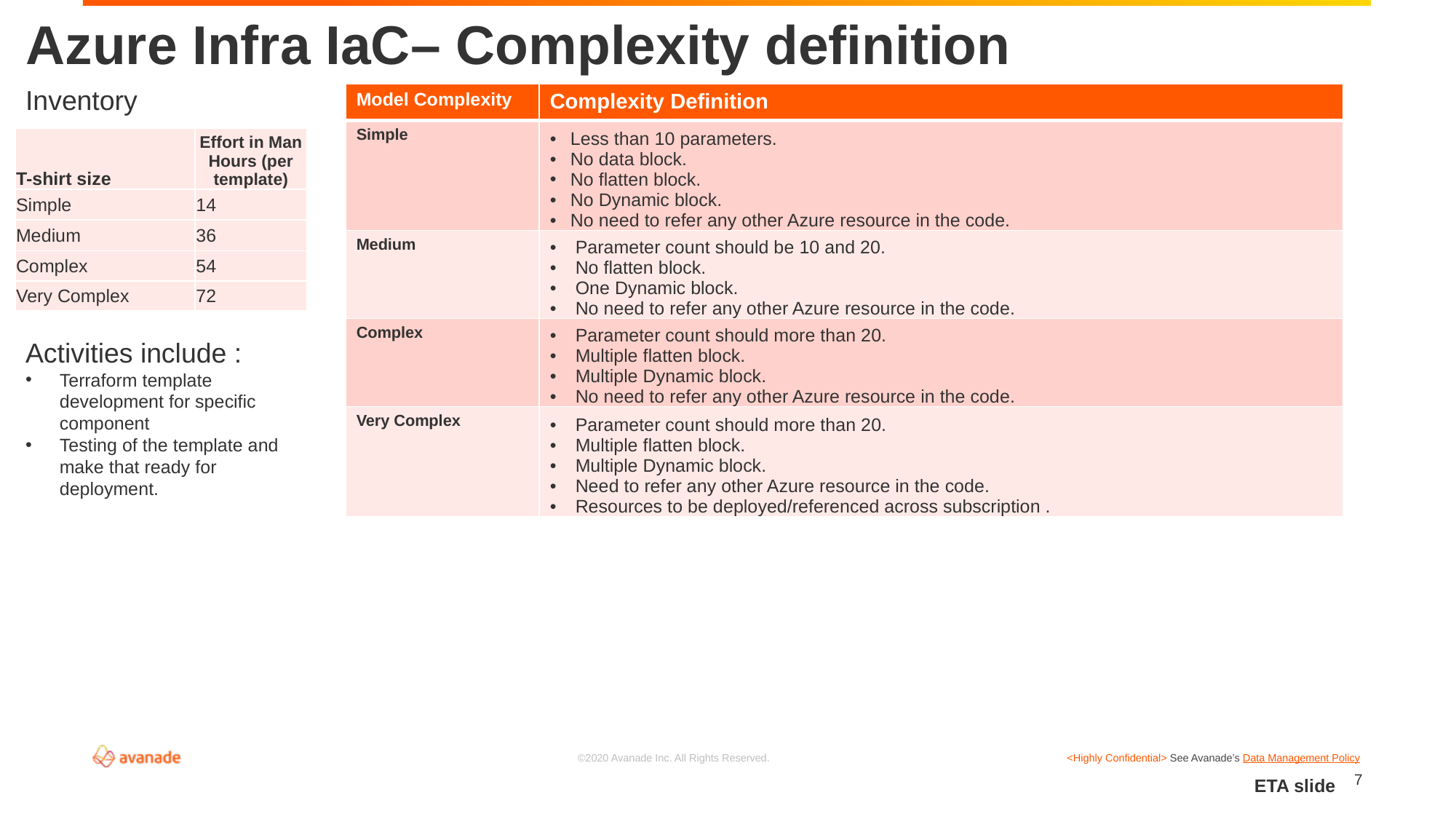

Azure Infra IaC– Complexity definition
Inventory
| Model Complexity | Complexity Definition |
| --- | --- |
| Simple | Less than 10 parameters. No data block. No flatten block. No Dynamic block. No need to refer any other Azure resource in the code. |
| Medium | Parameter count should be 10 and 20. No flatten block. One Dynamic block. No need to refer any other Azure resource in the code. |
| Complex | Parameter count should more than 20. Multiple flatten block. Multiple Dynamic block. No need to refer any other Azure resource in the code. |
| Very Complex | Parameter count should more than 20. Multiple flatten block. Multiple Dynamic block. Need to refer any other Azure resource in the code. Resources to be deployed/referenced across subscription . |
| T-shirt size | Effort in Man Hours (per template) |
| --- | --- |
| Simple | 14 |
| Medium | 36 |
| Complex | 54 |
| Very Complex | 72 |
Activities include :
Terraform template development for specific component
Testing of the template and make that ready for deployment.
7
ETA slide